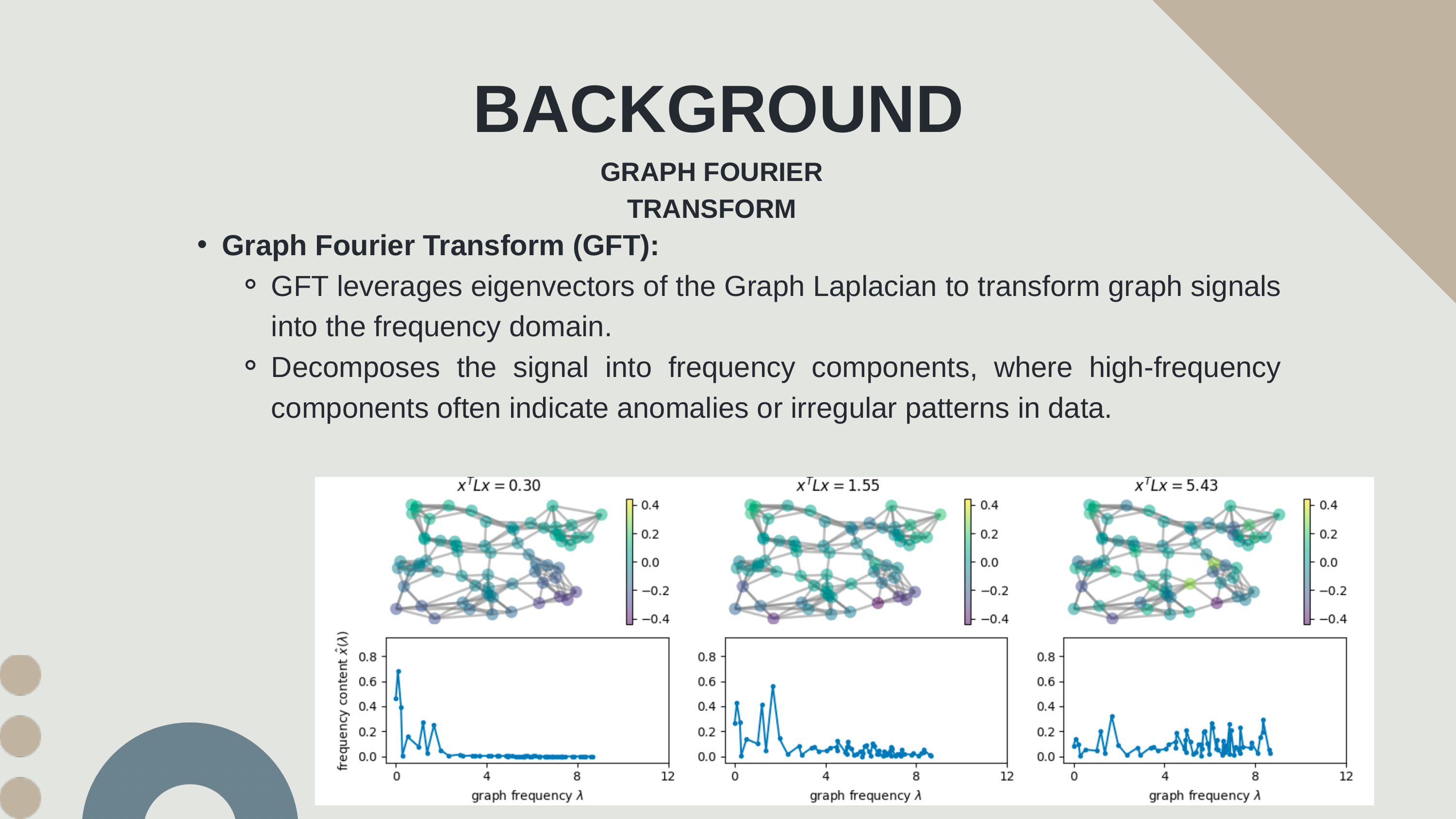

BACKGROUND
GRAPH FOURIER TRANSFORM

Graph Fourier Transform (GFT):
GFT leverages eigenvectors of the Graph Laplacian to transform graph signals into the frequency domain.
Decomposes the signal into frequency components, where high-frequency components often indicate anomalies or irregular patterns in data.